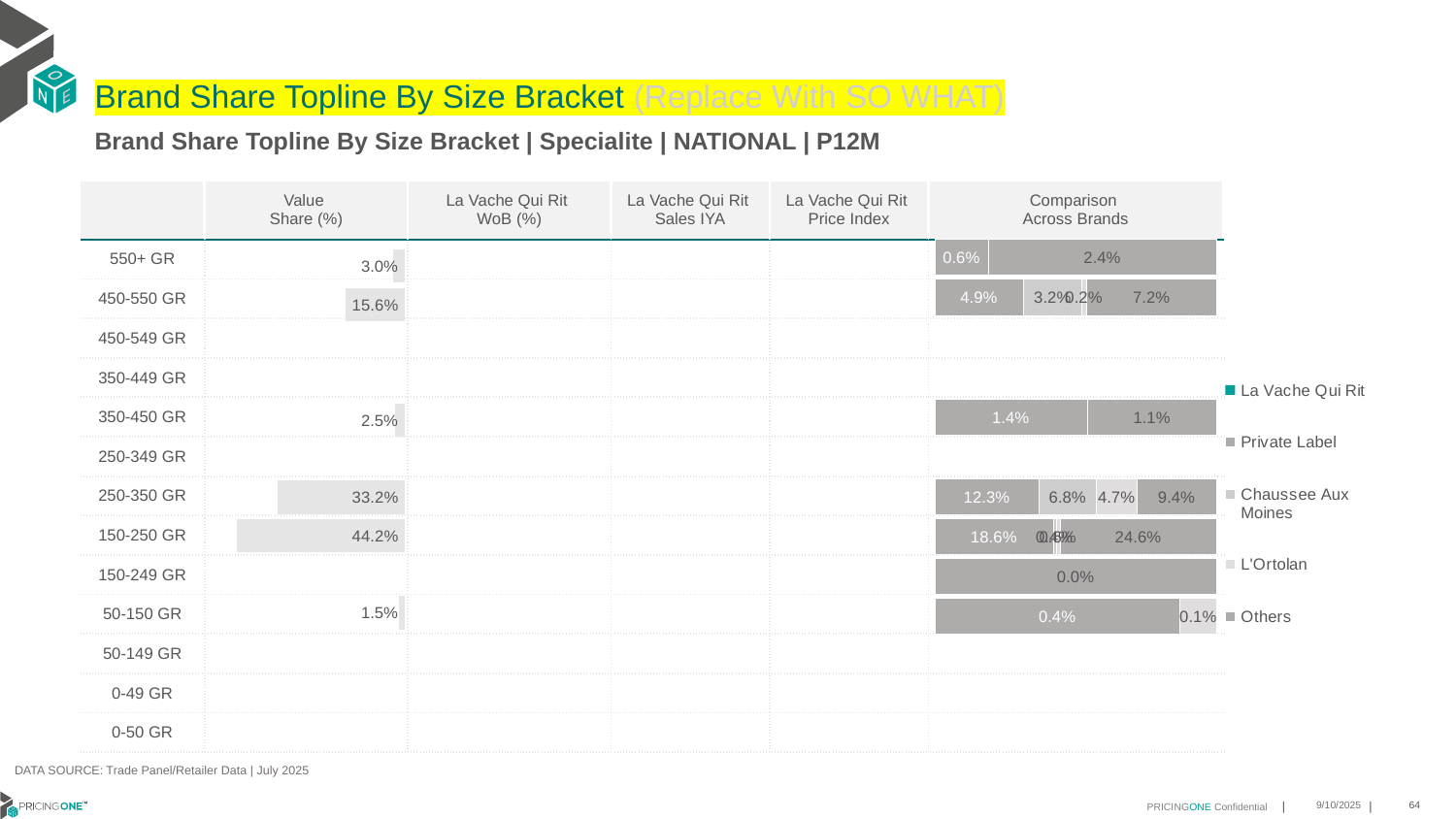

# Brand Share Topline By Size Bracket (Replace With SO WHAT)
Brand Share Topline By Size Bracket | Specialite | NATIONAL | P12M
|  | Value Share (%) | La Vache Qui Rit WoB (%) | La Vache Qui Rit Sales IYA | La Vache Qui Rit Price Index | Comparison Across Brands |
| --- | --- | --- | --- | --- | --- |
| 550+ GR |  |  |  |  |  |
| 450-550 GR |  |  |  |  |  |
| 450-549 GR |  |  |  |  |  |
| 350-449 GR |  |  |  |  |  |
| 350-450 GR |  |  |  |  |  |
| 250-349 GR |  |  |  |  |  |
| 250-350 GR |  |  |  |  |  |
| 150-250 GR |  |  |  |  |  |
| 150-249 GR |  |  |  |  |  |
| 50-150 GR |  |  |  |  |  |
| 50-149 GR |  |  |  |  |  |
| 0-49 GR |  |  |  |  |  |
| 0-50 GR |  |  |  |  |  |

### Chart

| Category | La Vache Qui Rit | Private Label | Chaussee Aux Moines | L'Ortolan | Others |
|---|---|---|---|---|---|
| 550+ GR | None | 0.005603224670934591 | None | None | 0.023914737932302785 |
| 450-550 GR | None | 0.04919947053983257 | 0.03217244960472103 | 0.0024947147498910883 | 0.07222919250130173 |
| 450-549 GR | None | None | None | None | None |
| 350-449 GR | None | None | None | None | None |
| 350-450 GR | None | 0.01350543866333669 | None | None | 0.011476253638003316 |
| 250-349 GR | None | None | None | None | None |
| 250-350 GR | None | 0.12289156978116038 | 0.06786802601880051 | 0.04728674161601679 | 0.09434747064096727 |
| 150-250 GR | None | 0.18569110833104732 | 0.0040753274475057045 | 0.006136425464517189 | 0.24562493013888845 |
| 150-249 GR | None | None | None | None | 5.574358076411514e-05 |
| 50-150 GR | None | 0.004015616843895275 | None | 0.00060247127192103 | None |
| 50-149 GR | None | None | None | None | None |
| 0-49 GR | None | None | None | None | None |
| 0-50 GR | None | None | None | None | None |

### Chart

| Category | Value Share |
|---|---|
|  | 0.029517962603237375 |

### Chart

| Category | Brand WoB % |
|---|---|
|  | None |
DATA SOURCE: Trade Panel/Retailer Data | July 2025

9/10/2025
64